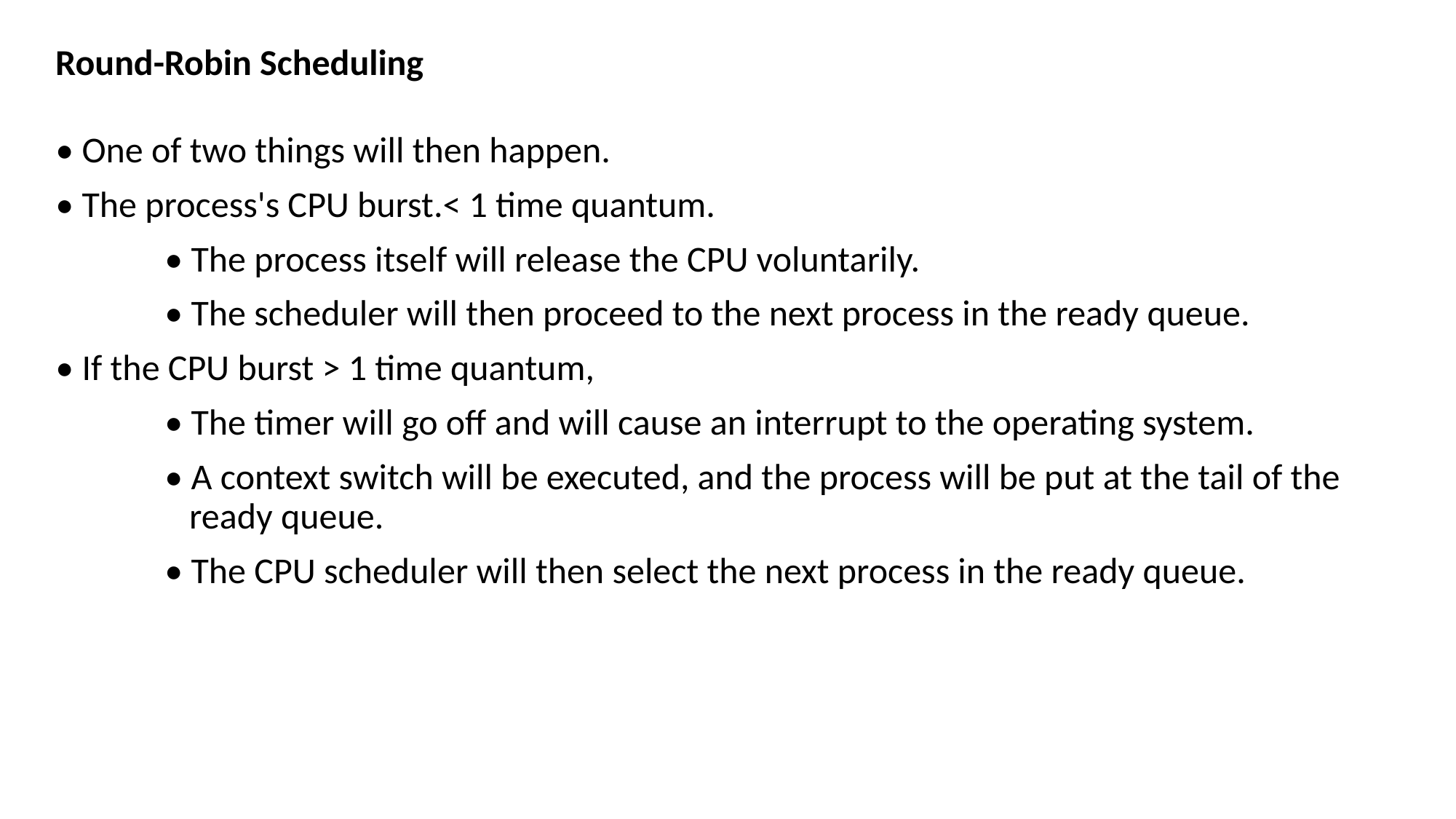

Round-Robin Scheduling
• One of two things will then happen.
• The process's CPU burst.< 1 time quantum.
	• The process itself will release the CPU voluntarily.
	• The scheduler will then proceed to the next process in the ready queue.
• If the CPU burst > 1 time quantum,
	• The timer will go off and will cause an interrupt to the operating system.
	• A context switch will be executed, and the process will be put at the tail of the 	  	   ready queue.
	• The CPU scheduler will then select the next process in the ready queue.